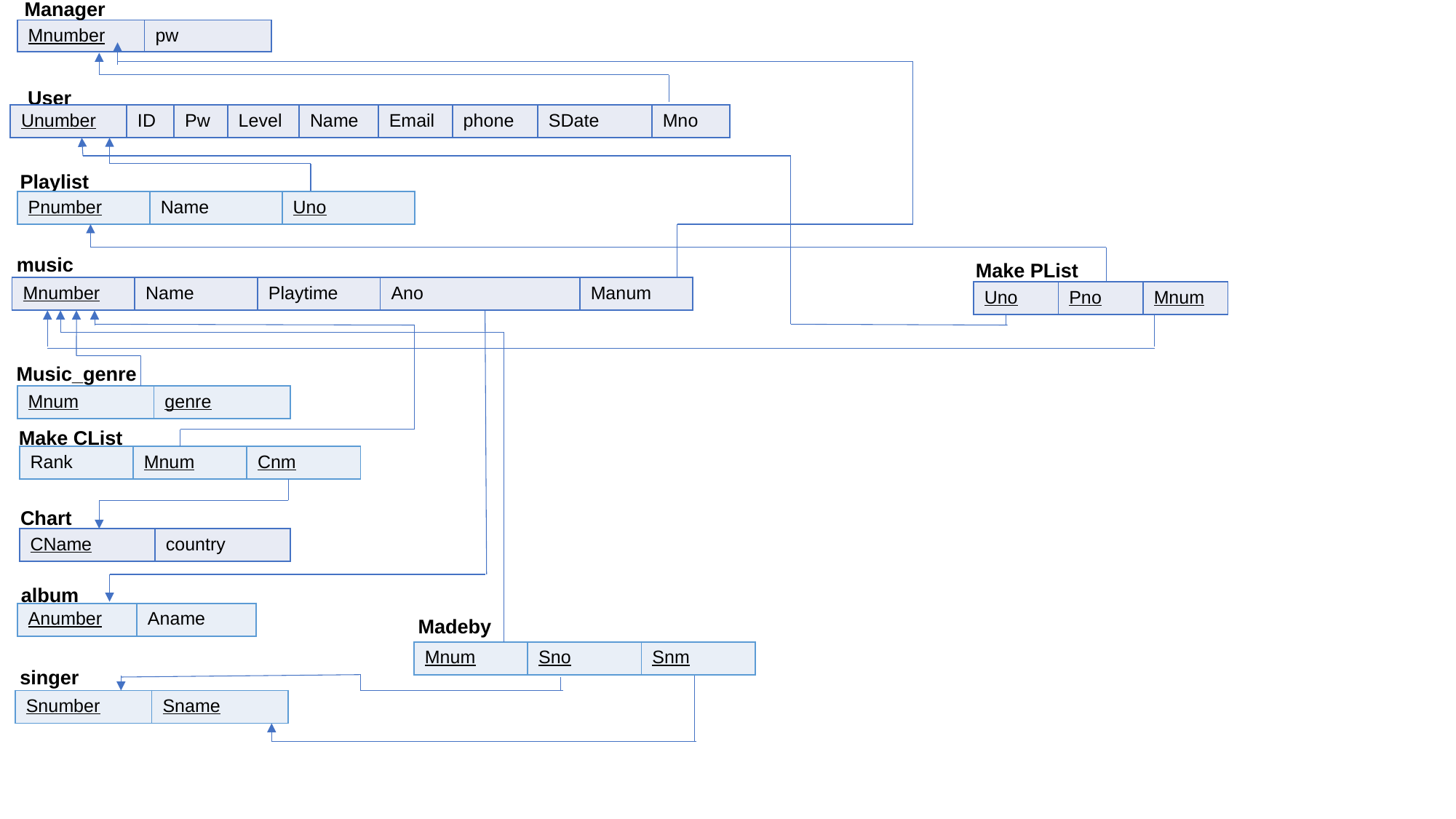

Manager
| Mnumber | pw |
| --- | --- |
User
| Unumber | ID | Pw | Level | Name | Email | phone | SDate | Mno |
| --- | --- | --- | --- | --- | --- | --- | --- | --- |
Playlist
| Pnumber | Name | Uno |
| --- | --- | --- |
music
Make PList
| Mnumber | Name | Playtime | Ano | Manum |
| --- | --- | --- | --- | --- |
| Uno | Pno | Mnum |
| --- | --- | --- |
Music_genre
| Mnum | genre |
| --- | --- |
Make CList
| Rank | Mnum | Cnm |
| --- | --- | --- |
Chart
| CName | country |
| --- | --- |
album
| Anumber | Aname |
| --- | --- |
Madeby
| Mnum | Sno | Snm |
| --- | --- | --- |
singer
| Snumber | Sname |
| --- | --- |